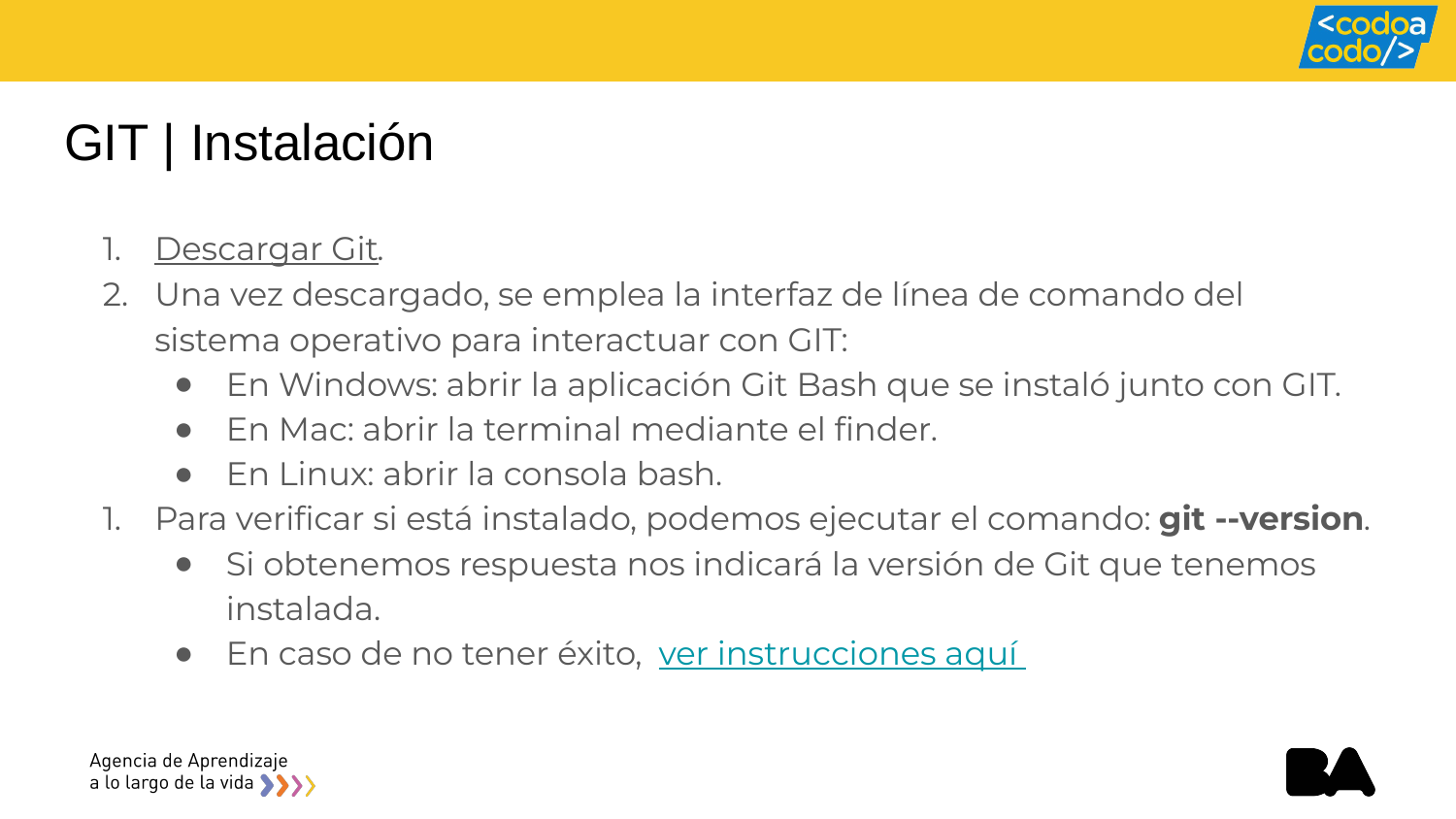

# GIT | Instalación
Descargar Git.
Una vez descargado, se emplea la interfaz de línea de comando del sistema operativo para interactuar con GIT:
En Windows: abrir la aplicación Git Bash que se instaló junto con GIT.
En Mac: abrir la terminal mediante el finder.
En Linux: abrir la consola bash.
Para verificar si está instalado, podemos ejecutar el comando: git --version.
Si obtenemos respuesta nos indicará la versión de Git que tenemos instalada.
En caso de no tener éxito,  ver instrucciones aquí